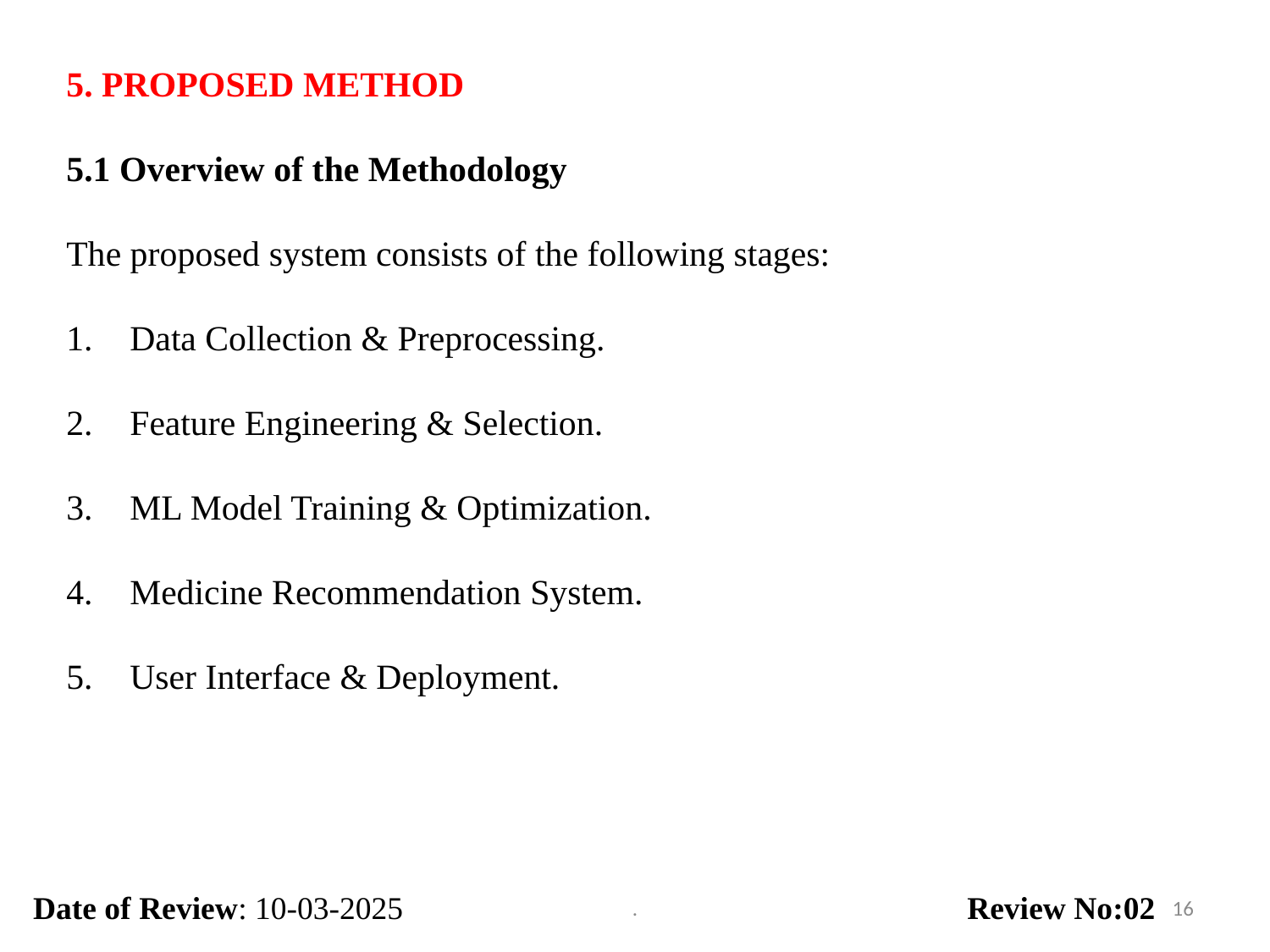

5. PROPOSED METHOD

5.1 Overview of the Methodology

The proposed system consists of the following stages:

Data Collection & Preprocessing.

Feature Engineering & Selection.

ML Model Training & Optimization.

Medicine Recommendation System.

User Interface & Deployment.

Date of Review: 10-03-2025                                                                        Review No:02
.
16